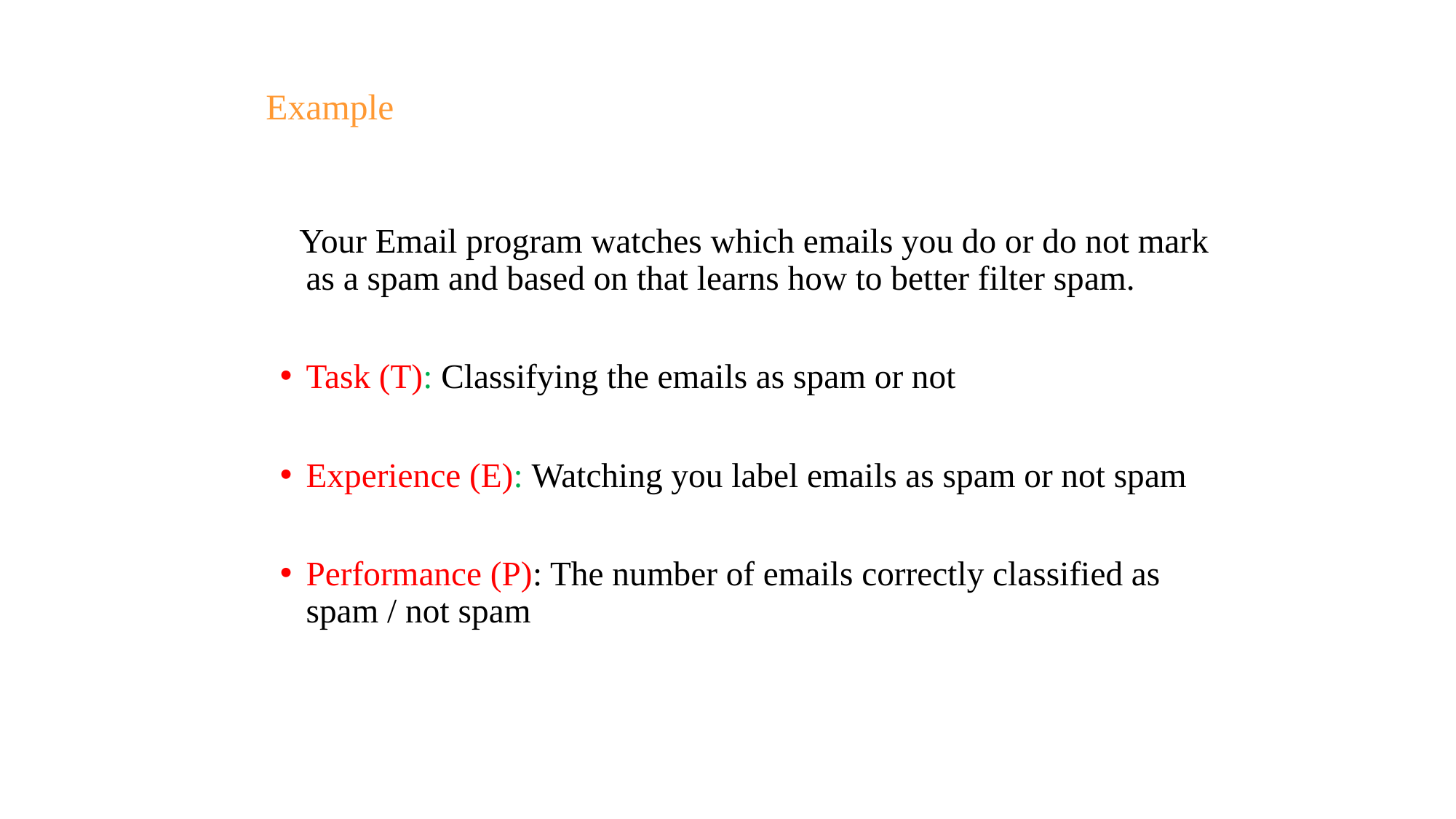

# Example
  Your Email program watches which emails you do or do not mark as a spam and based on that learns how to better filter spam.

Task (T): Classifying the emails as spam or not

Experience (E): Watching you label emails as spam or not spam

Performance (P): The number of emails correctly classified as spam / not spam